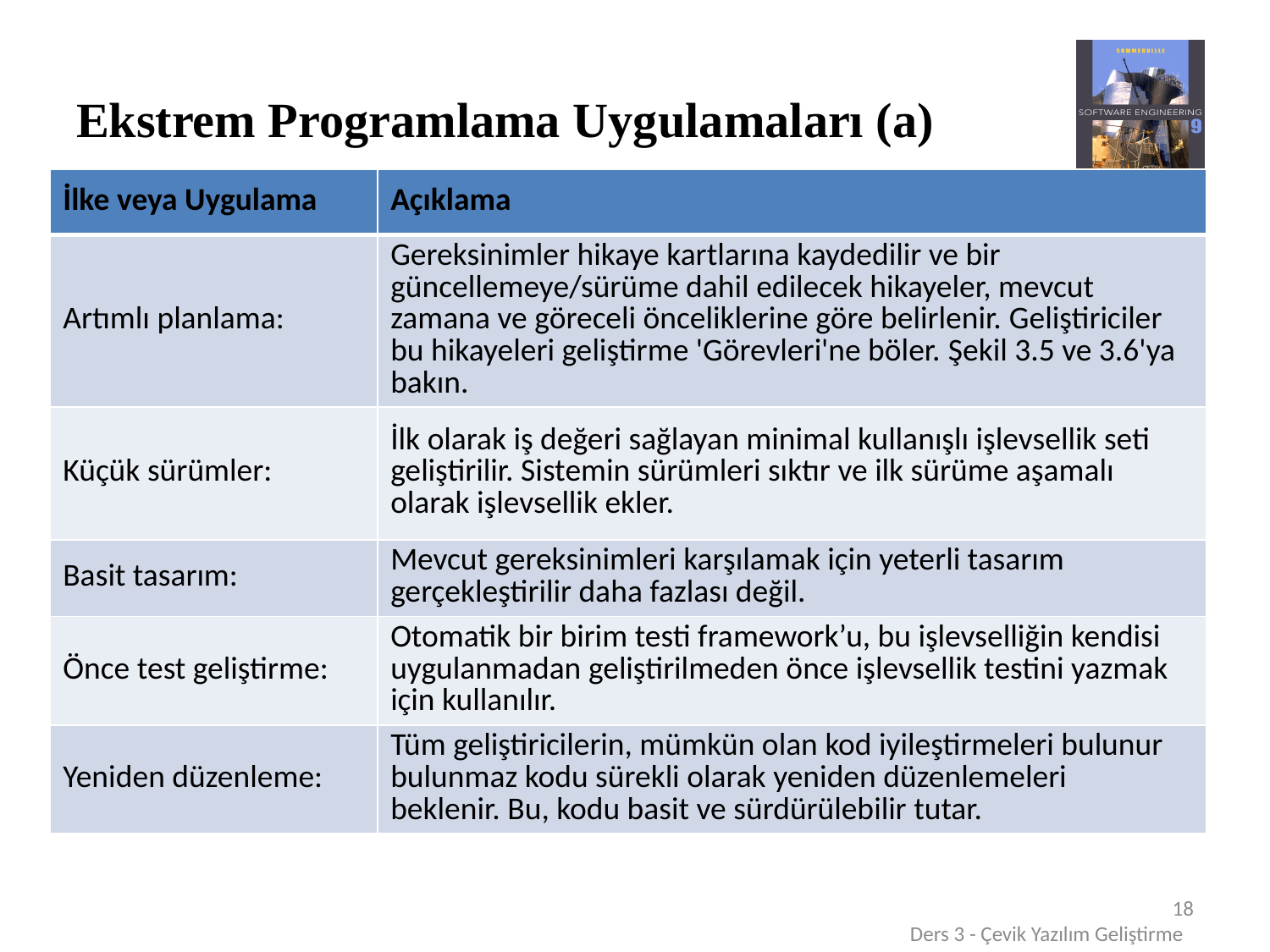

# Ekstrem Programlama Uygulamaları (a)
| İlke veya Uygulama | Açıklama |
| --- | --- |
| Artımlı planlama: | Gereksinimler hikaye kartlarına kaydedilir ve bir güncellemeye/sürüme dahil edilecek hikayeler, mevcut zamana ve göreceli önceliklerine göre belirlenir. Geliştiriciler bu hikayeleri geliştirme 'Görevleri'ne böler. Şekil 3.5 ve 3.6'ya bakın. |
| Küçük sürümler: | İlk olarak iş değeri sağlayan minimal kullanışlı işlevsellik seti geliştirilir. Sistemin sürümleri sıktır ve ilk sürüme aşamalı olarak işlevsellik ekler. |
| Basit tasarım: | Mevcut gereksinimleri karşılamak için yeterli tasarım gerçekleştirilir daha fazlası değil. |
| Önce test geliştirme: | Otomatik bir birim testi framework’u, bu işlevselliğin kendisi uygulanmadan geliştirilmeden önce işlevsellik testini yazmak için kullanılır. |
| Yeniden düzenleme: | Tüm geliştiricilerin, mümkün olan kod iyileştirmeleri bulunur bulunmaz kodu sürekli olarak yeniden düzenlemeleri beklenir. Bu, kodu basit ve sürdürülebilir tutar. |
18
Ders 3 - Çevik Yazılım Geliştirme